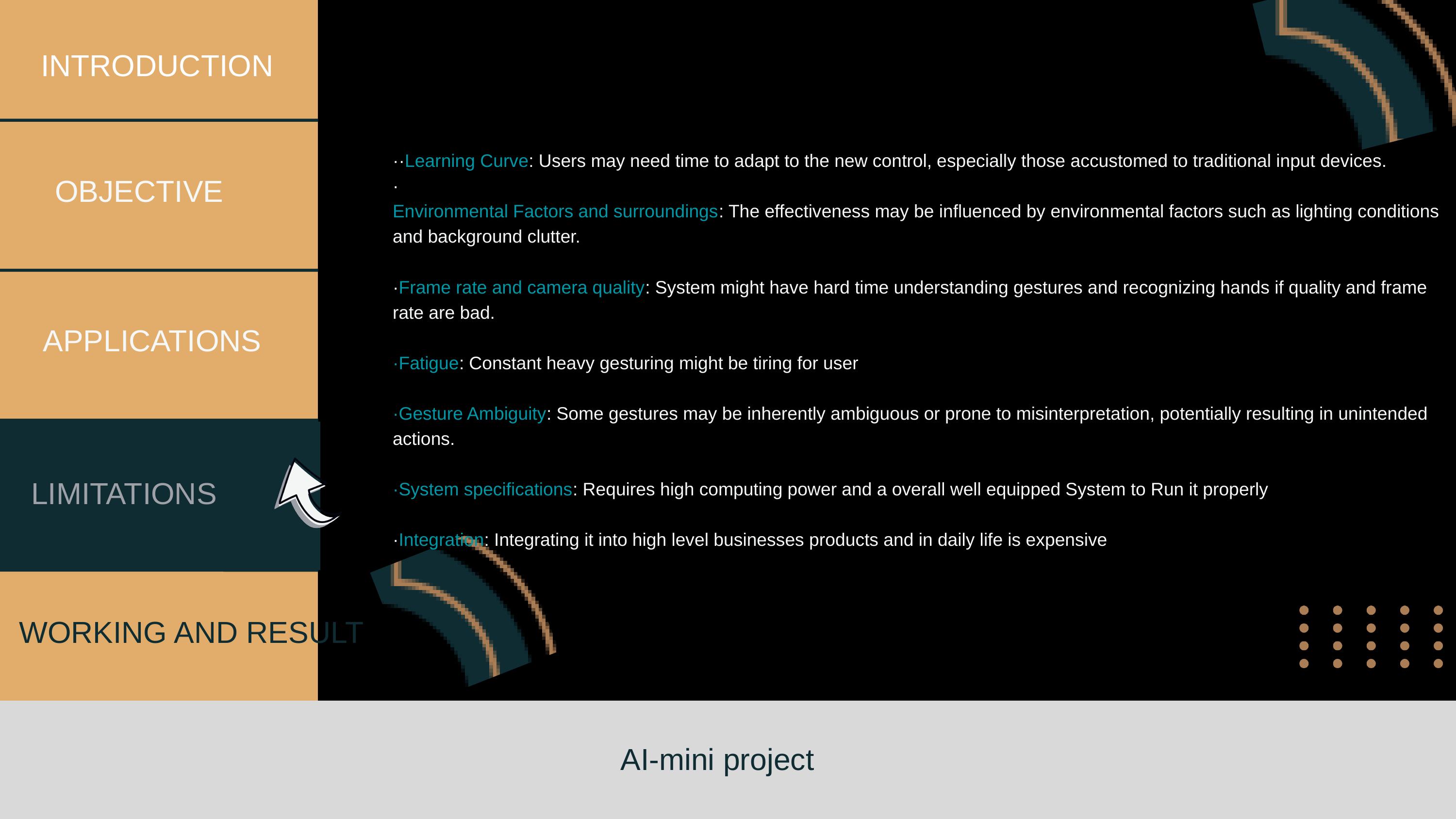

INTRODUCTION

··Learning Curve: Users may need time to adapt to the new control, especially those accustomed to traditional input devices.
·
Environmental Factors and surroundings: The effectiveness may be influenced by environmental factors such as lighting conditions and background clutter.

·Frame rate and camera quality: System might have hard time understanding gestures and recognizing hands if quality and frame rate are bad.

·Fatigue: Constant heavy gesturing might be tiring for user

·Gesture Ambiguity: Some gestures may be inherently ambiguous or prone to misinterpretation, potentially resulting in unintended actions.

·System specifications: Requires high computing power and a overall well equipped System to Run it properly

·Integration: Integrating it into high level businesses products and in daily life is expensive

OBJECTIVE

APPLICATIONS

LIMITATIONS

LIMITATIONS

WORKING AND RESULT

AI-mini project